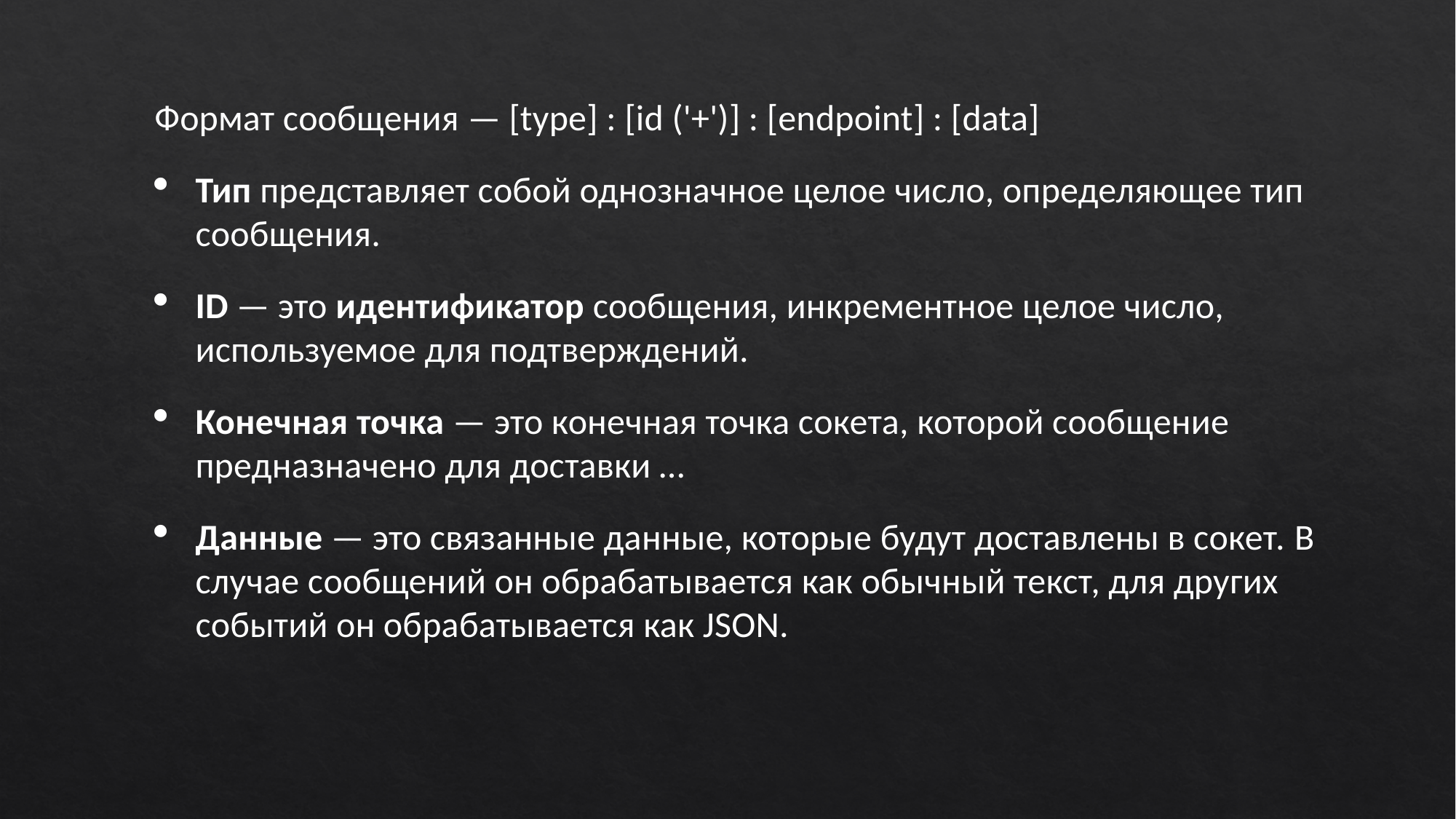

Формат сообщения — [type] : [id ('+')] : [endpoint] : [data]
Тип представляет собой однозначное целое число, определяющее тип сообщения.
ID — это идентификатор сообщения, инкрементное целое число, используемое для подтверждений.
Конечная точка — это конечная точка сокета, которой сообщение предназначено для доставки …
Данные — это связанные данные, которые будут доставлены в сокет. В случае сообщений он обрабатывается как обычный текст, для других событий он обрабатывается как JSON.